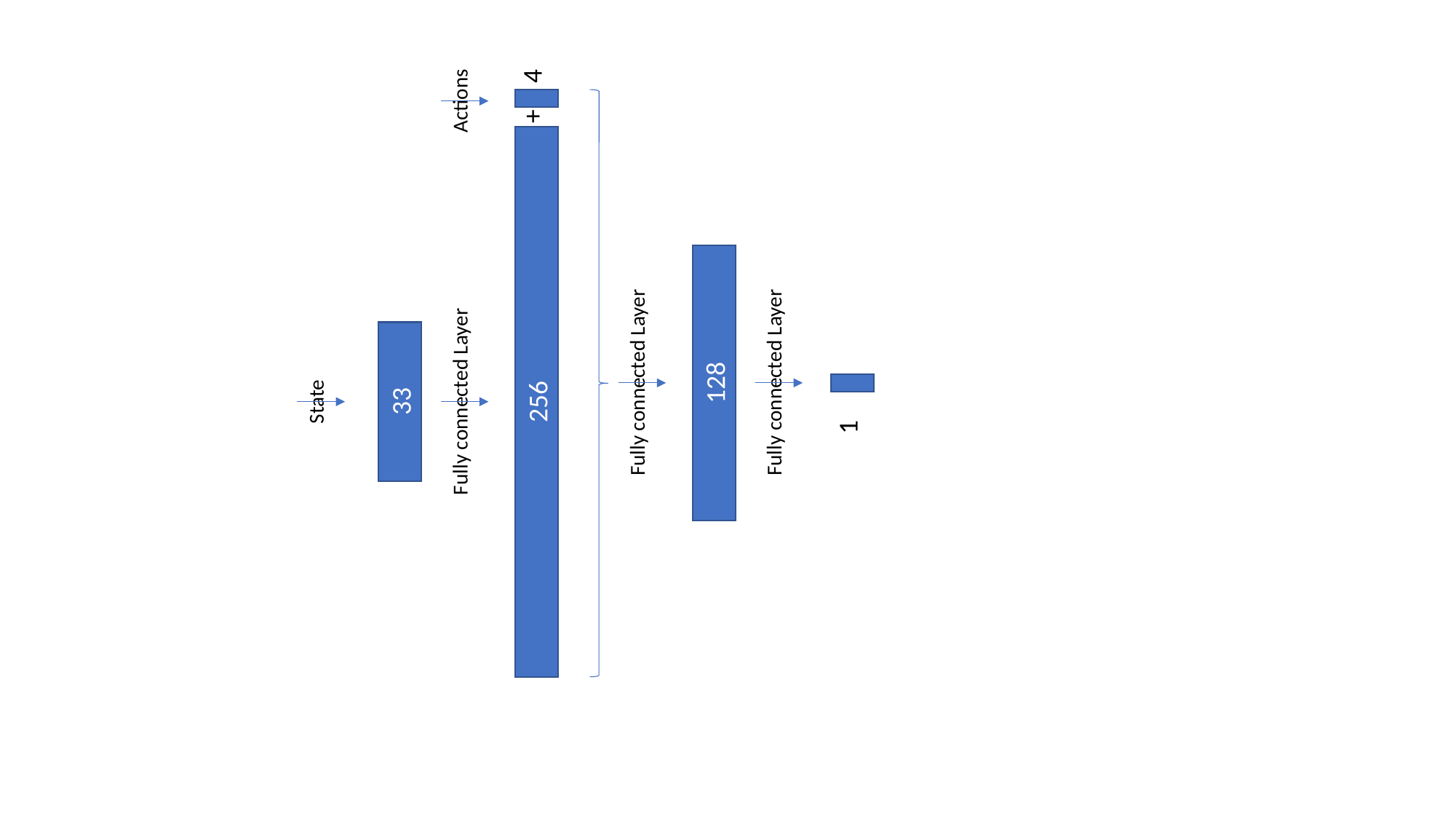

Actions
4

+
256
Fully connected Layer
Fully connected Layer
128
Fully connected Layer
33
State

1